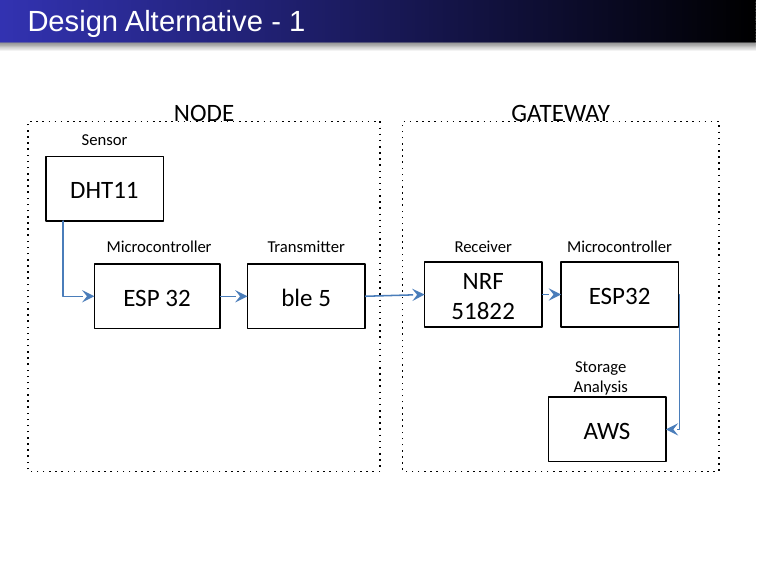

Design Alternative - 1
#
NODE
GATEWAY

Sensor

DHT11
Microcontroller
Transmitter
Receiver
Microcontroller
NRF 51822
ESP32
ESP 32
ble 5
Storage Analysis
AWS
Your Name along with guides
Digi-Nest
9 / 20